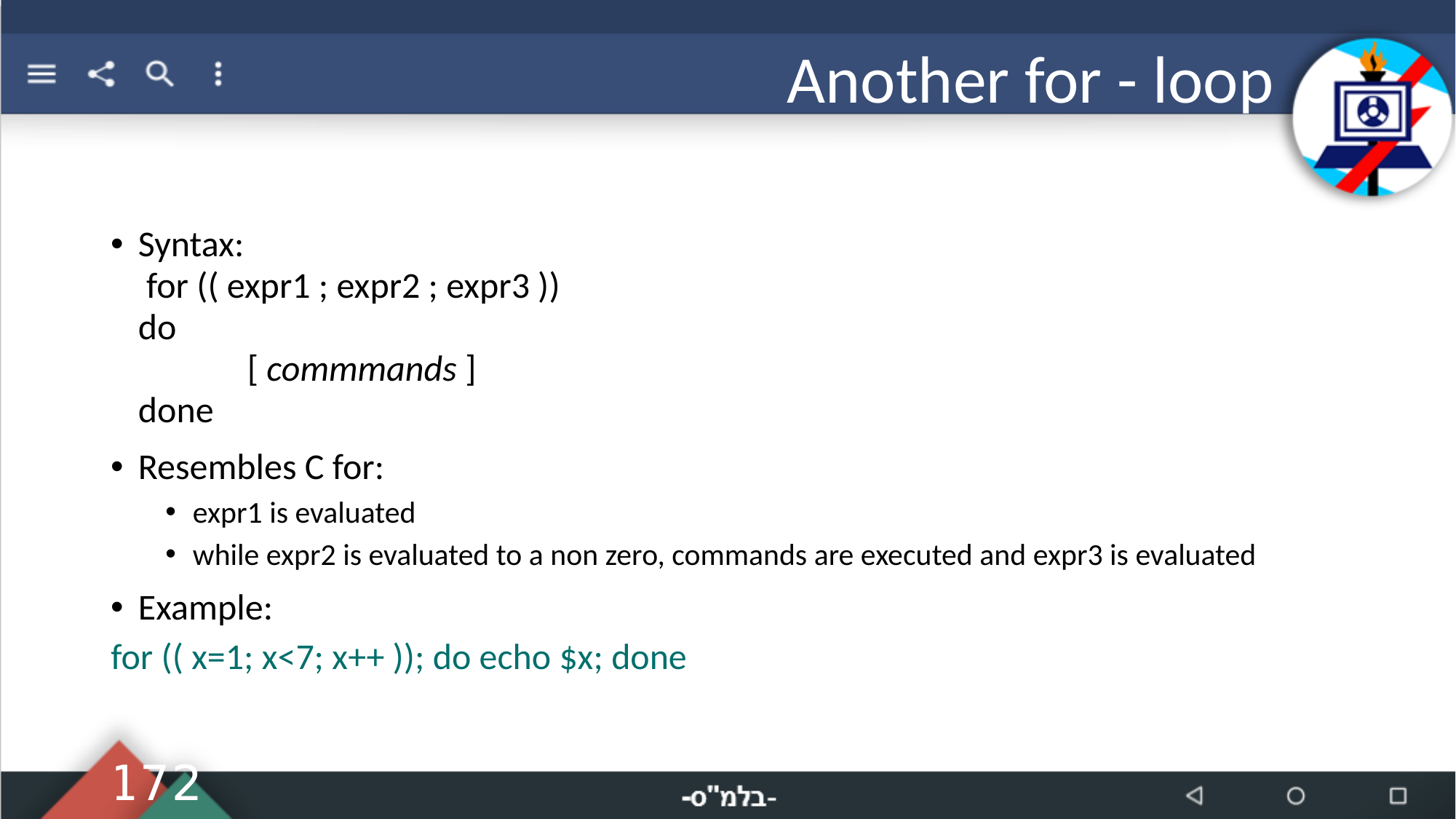

# Another for - loop
Syntax:
 for (( expr1 ; expr2 ; expr3 ))
do
	[ commmands ]
done
Resembles C for:
expr1 is evaluated
while expr2 is evaluated to a non zero, commands are executed and expr3 is evaluated
Example:
for (( x=1; x<7; x++ )); do echo $x; done
172